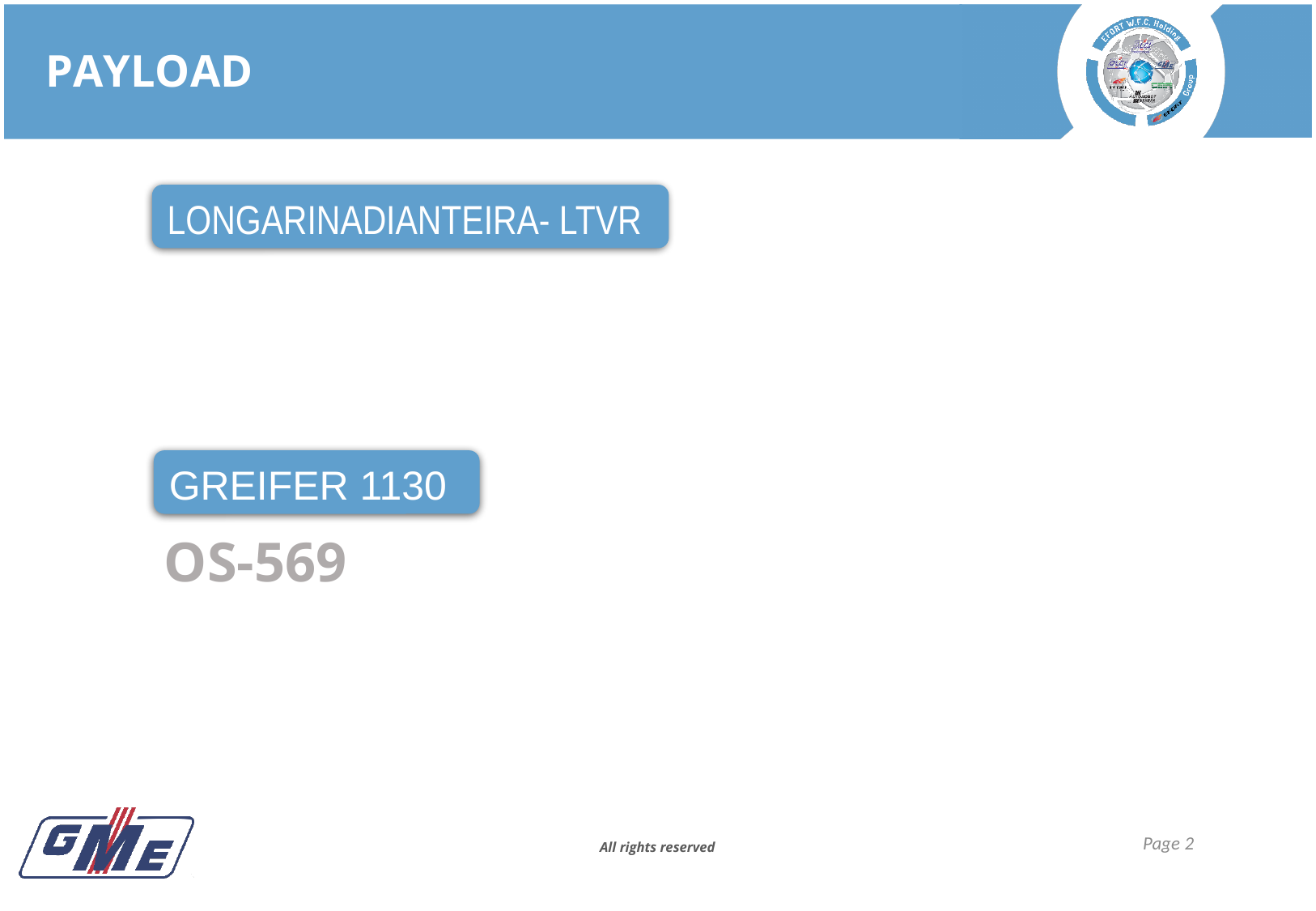

LONGARINADIANTEIRA- LTVR

LONGARINADIANTEIRA- LTVL
GREIFER 1130
OS-569